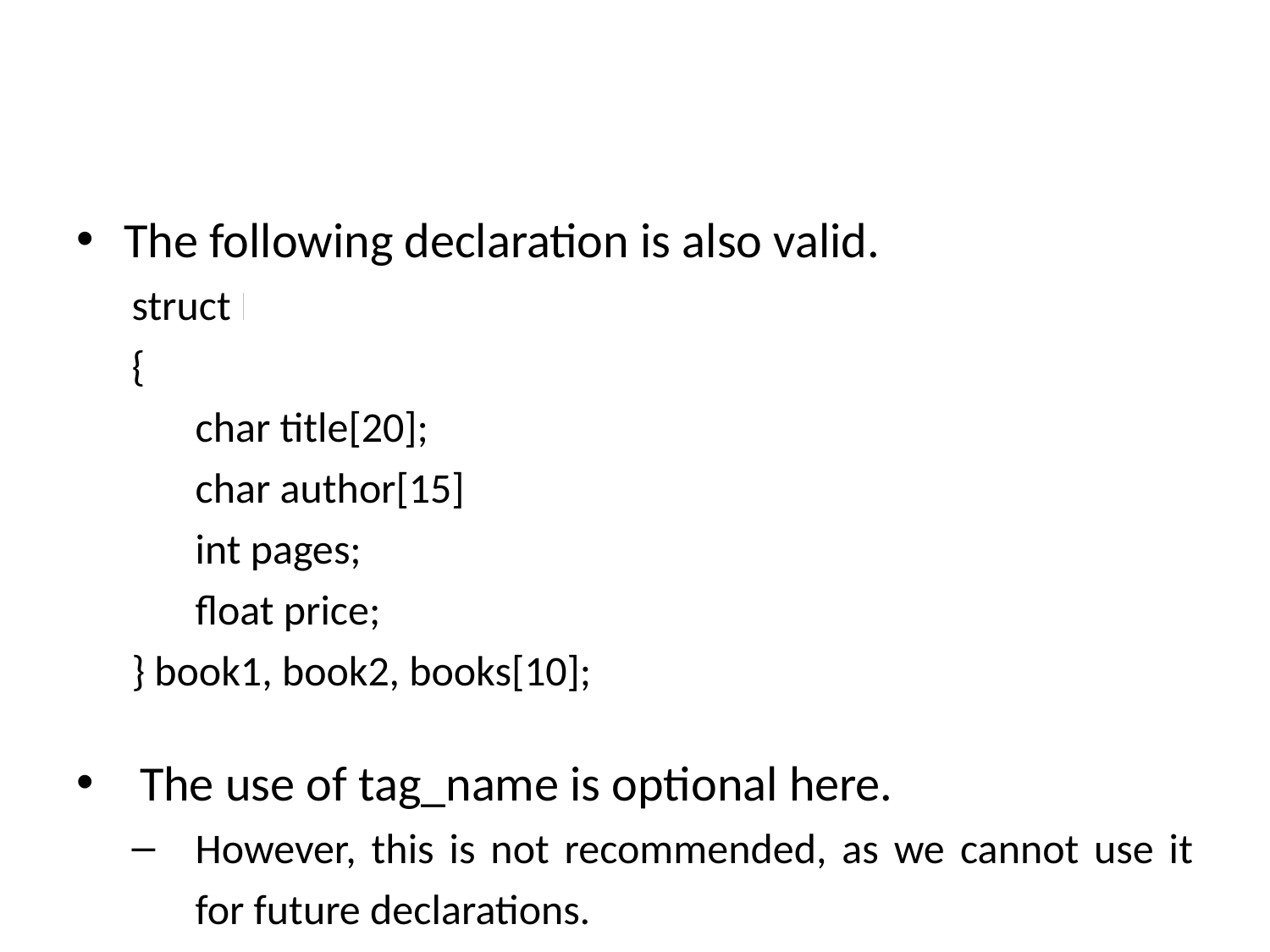

#
The following declaration is also valid.
struct Book
{
char title[20];
char author[15]
int pages;
float price;
} book1, book2, books[10];

The use of tag_name is optional here.
However, this is not recommended, as we cannot use it for future declarations.
Book